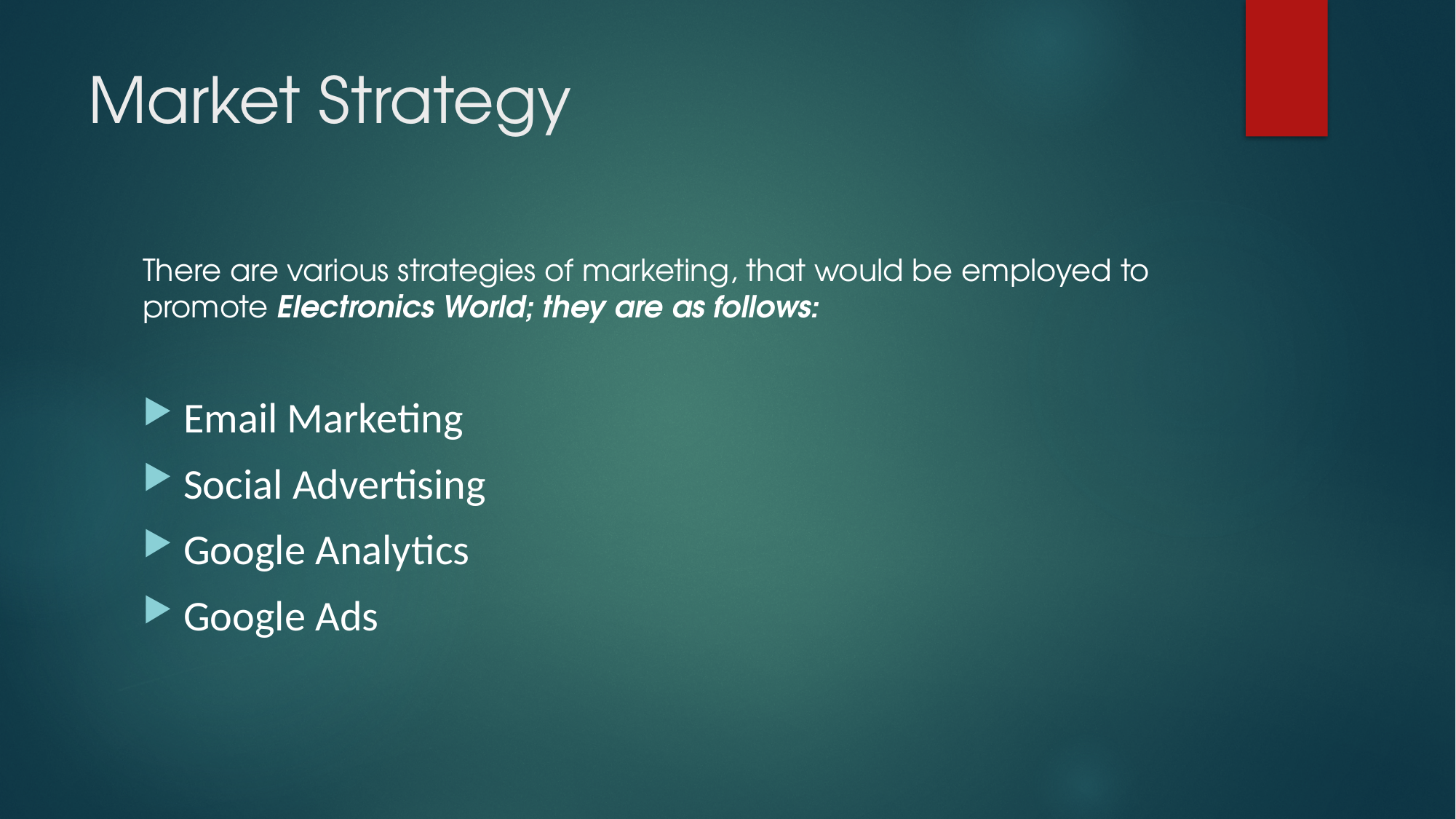

# Market Strategy
There are various strategies of marketing, that would be employed to promote Electronics World; they are as follows:

Email Marketing
Social Advertising
Google Analytics
Google Ads